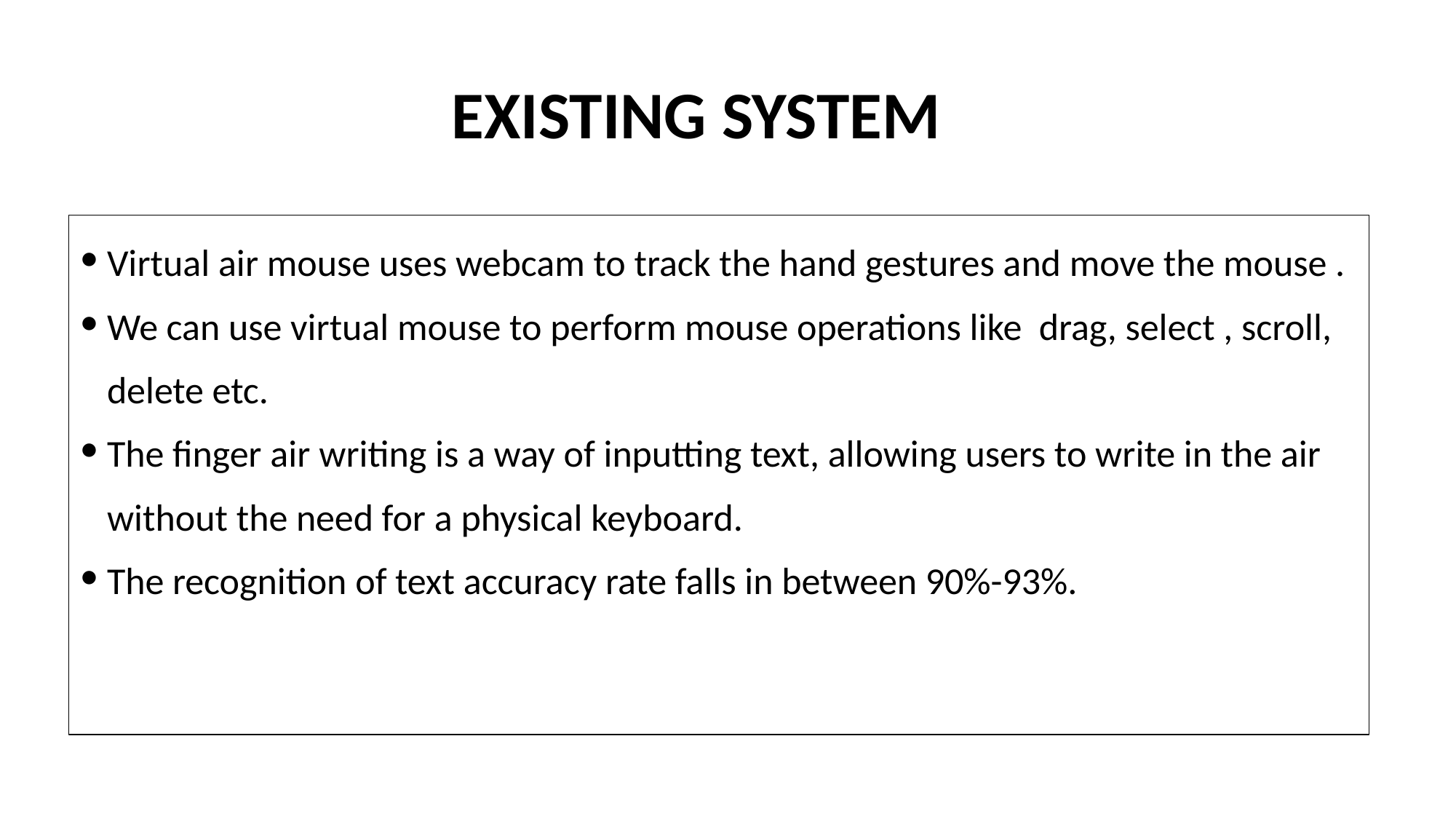

# EXISTING SYSTEM
Virtual air mouse uses webcam to track the hand gestures and move the mouse .
We can use virtual mouse to perform mouse operations like  drag, select , scroll, delete etc.
The finger air writing is a way of inputting text, allowing users to write in the air without the need for a physical keyboard.
The recognition of text accuracy rate falls in between 90%-93%.